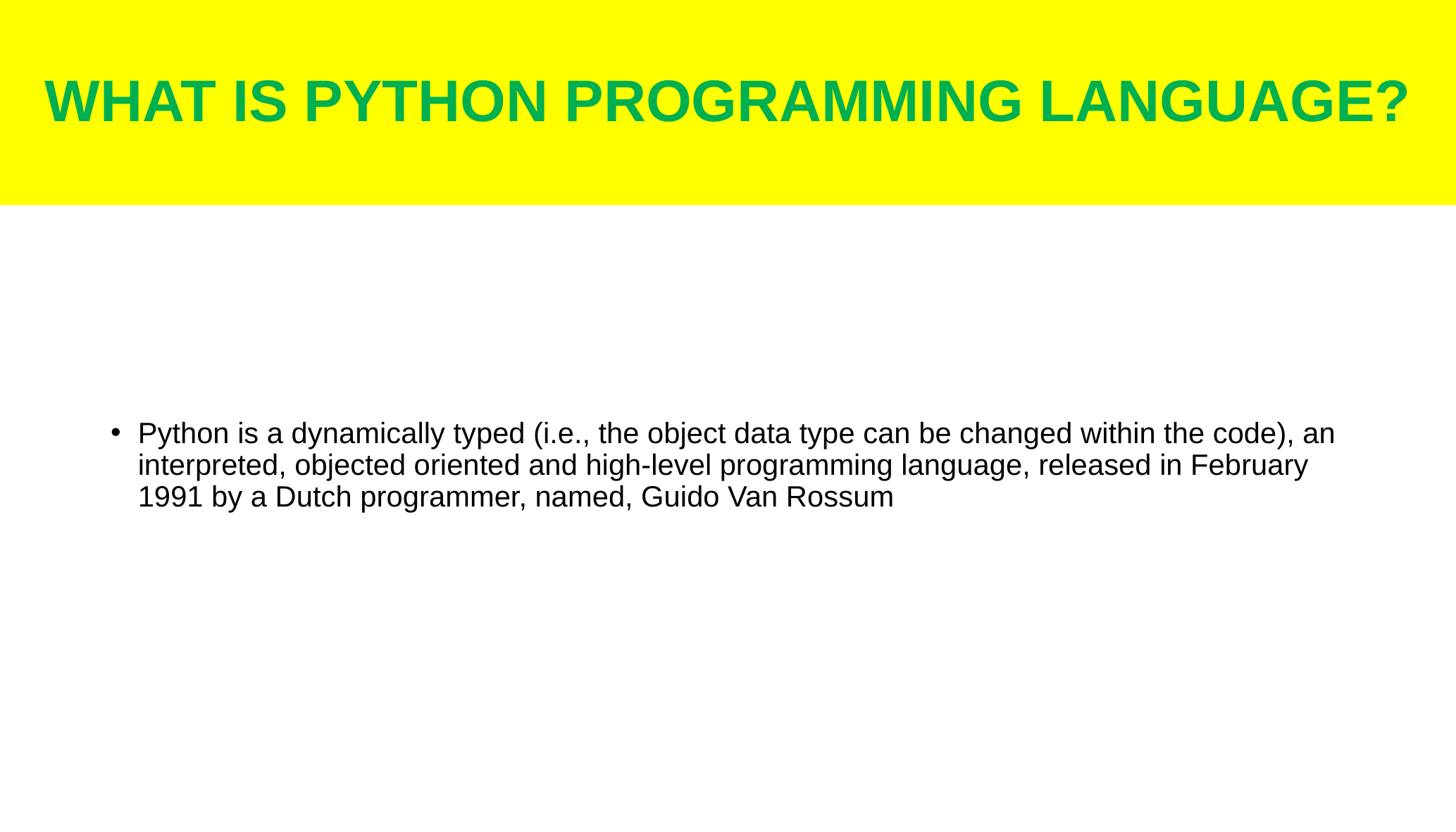

# WHAT IS PYTHON PROGRAMMING LANGUAGE?

Python is a dynamically typed (i.e., the object data type can be changed within the code), an interpreted, objected oriented and high-level programming language, released in February 1991 by a Dutch programmer, named, Guido Van Rossum